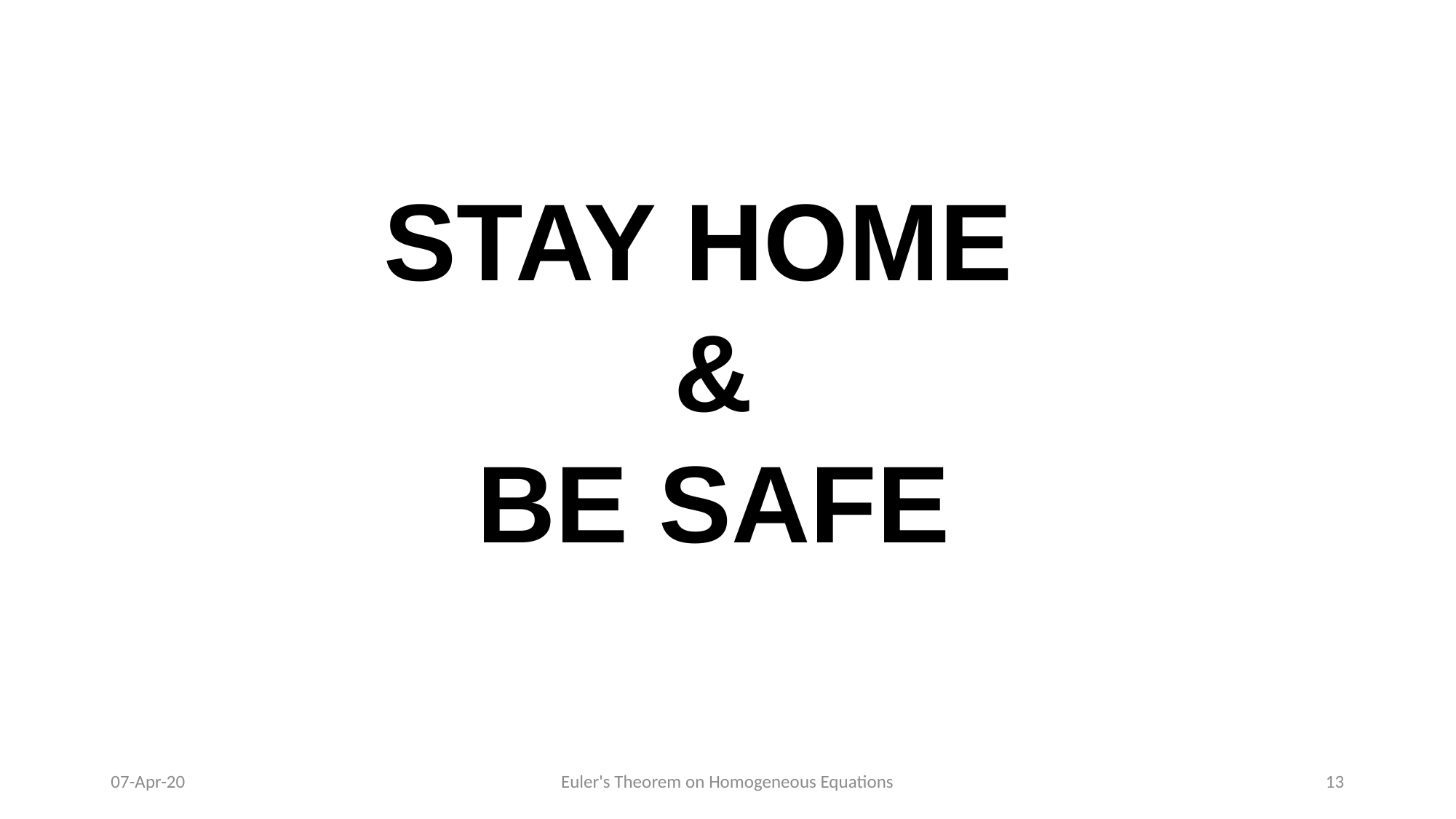

STAY HOME
&
BE SAFE
07-Apr-20
Euler's Theorem on Homogeneous Equations
13